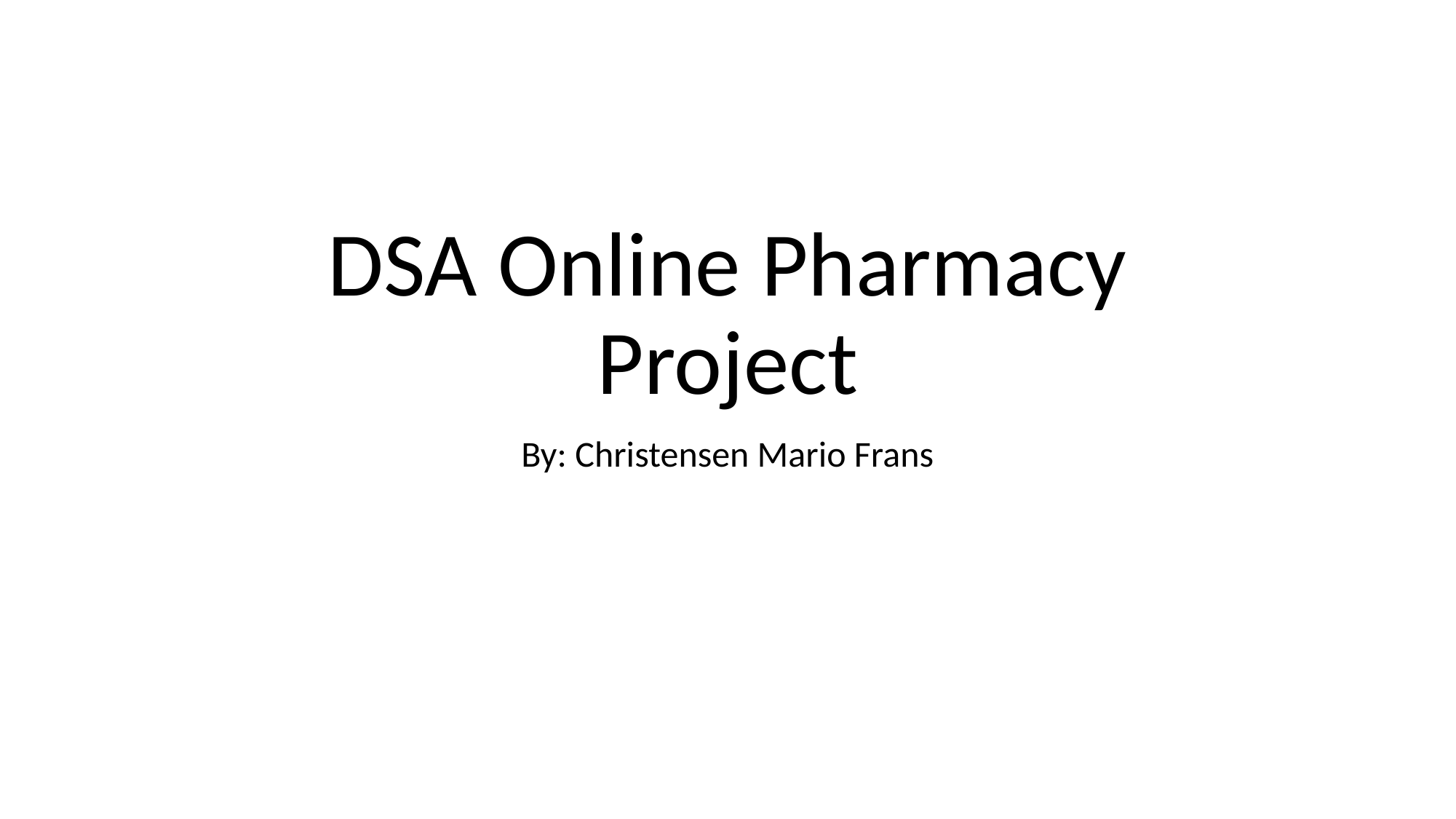

# DSA Online Pharmacy Project
By: Christensen Mario Frans